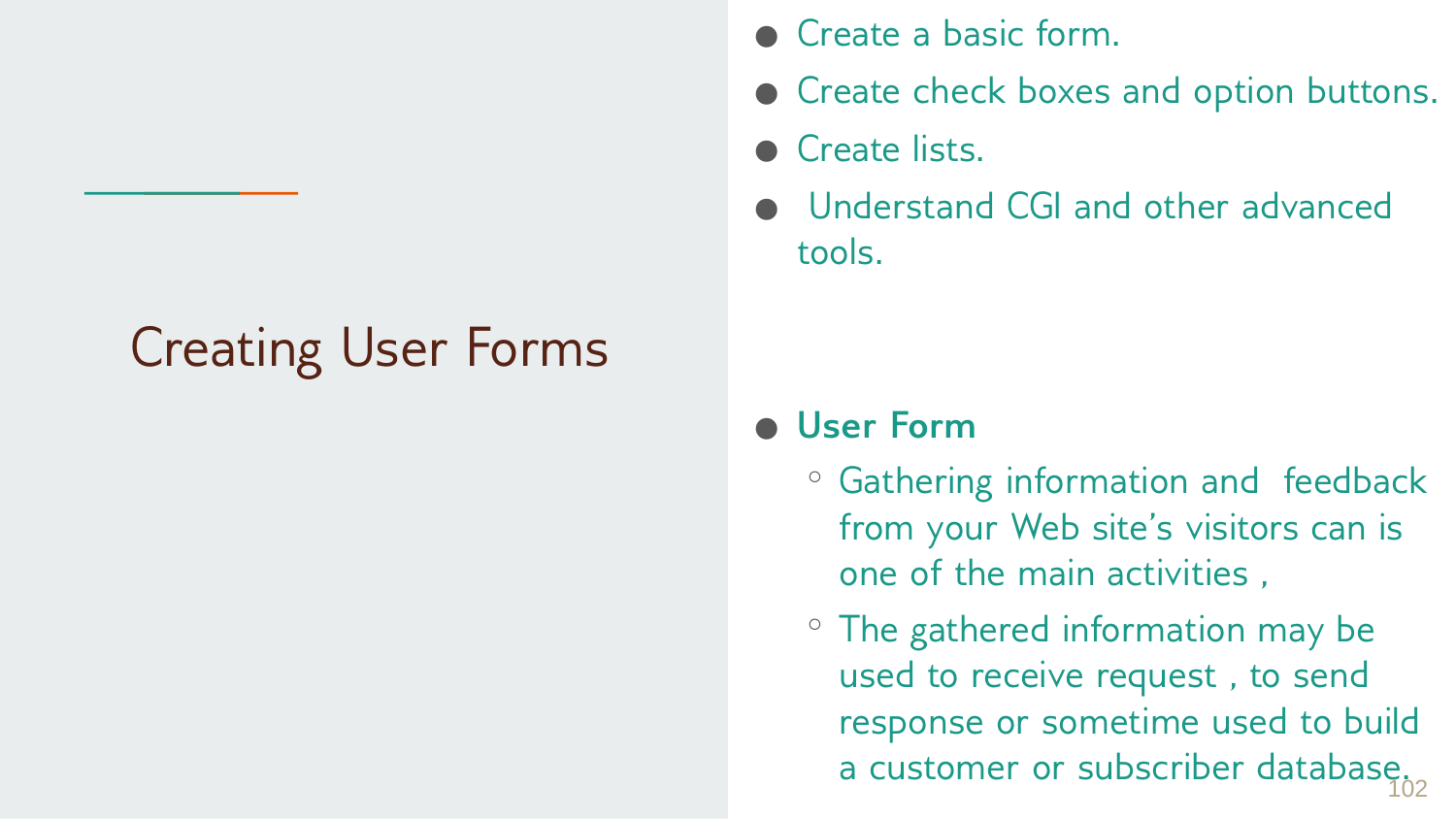

Create a basic form.
Create check boxes and option buttons.
Create lists.
 Understand CGI and other advanced tools.

User Form
Gathering information and  feedback from your Web site’s visitors can is one of the main activities ,
The gathered information may be used to receive request , to send response or sometime used to build a customer or subscriber database.
# Creating User Forms

 102